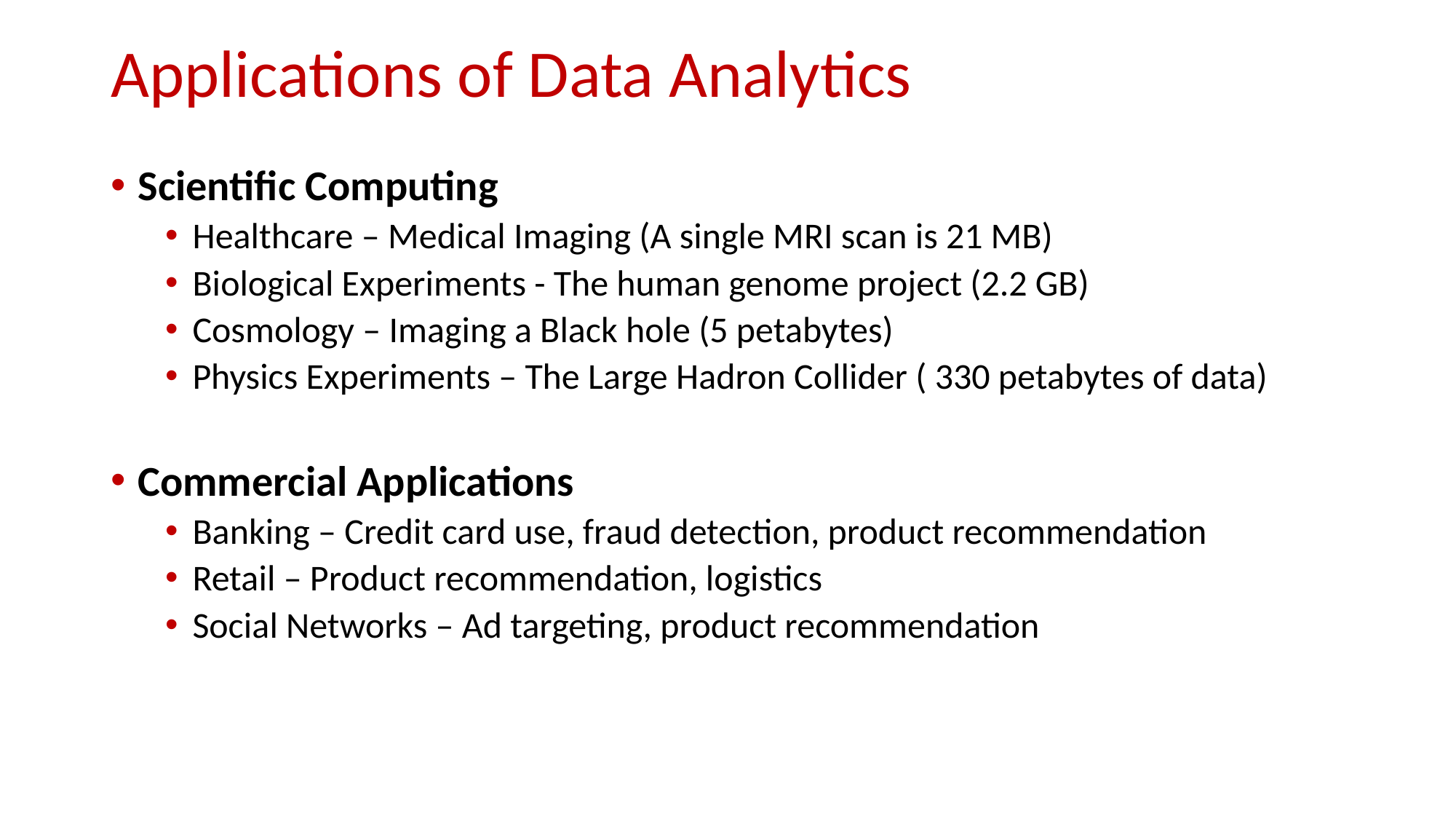

# Applications of Data Analytics
Scientific Computing
Healthcare – Medical Imaging (A single MRI scan is 21 MB)
Biological Experiments - The human genome project (2.2 GB)
Cosmology – Imaging a Black hole (5 petabytes)
Physics Experiments – The Large Hadron Collider ( 330 petabytes of data)

Commercial Applications
Banking – Credit card use, fraud detection, product recommendation
Retail – Product recommendation, logistics
Social Networks – Ad targeting, product recommendation